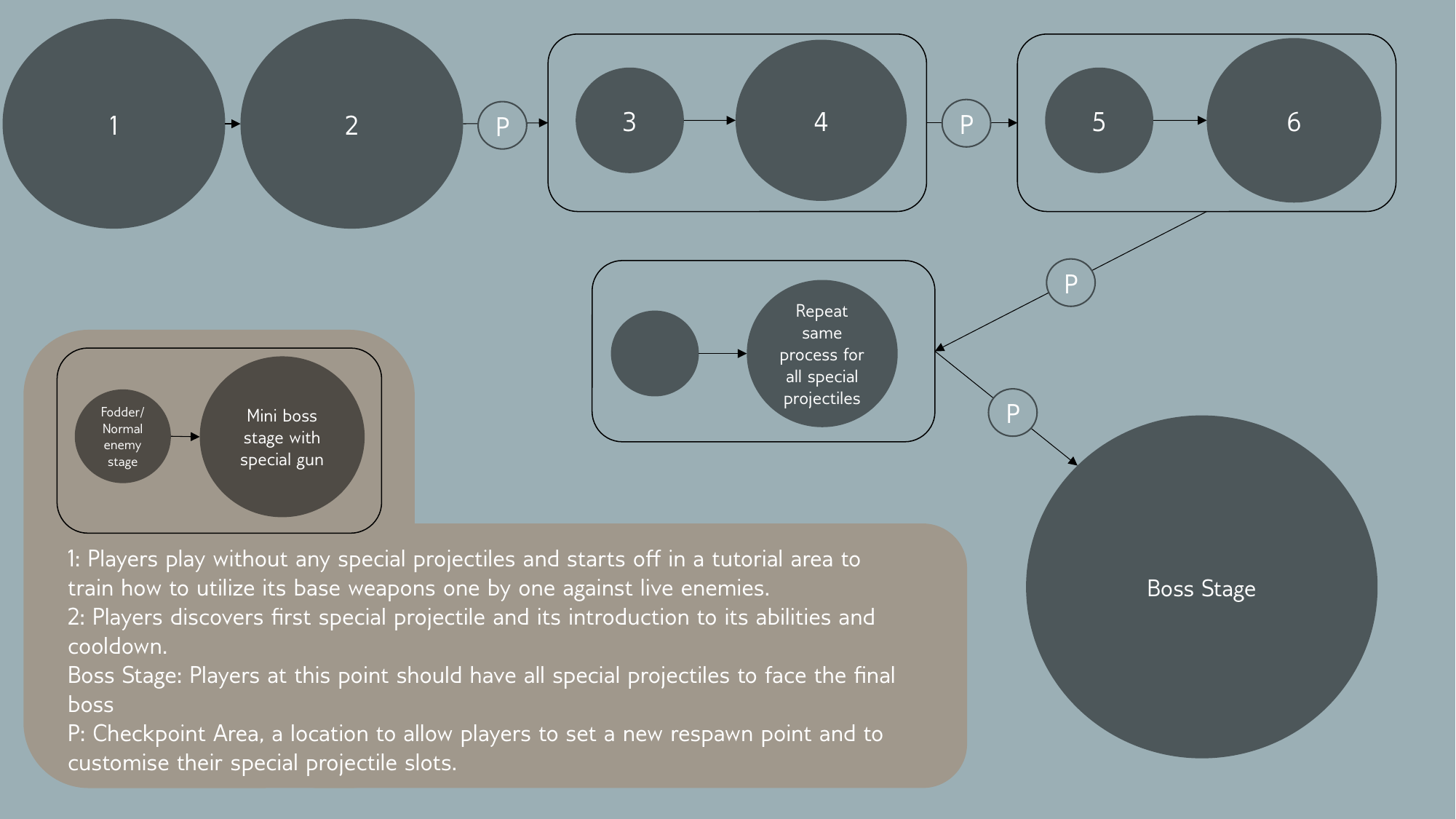

1
2

6
4
3
5
P
P
P

Repeat same process for all special projectiles

Mini boss stage with special gun
P
Fodder/Normal enemy stage
Boss Stage

1: Players play without any special projectiles and starts off in a tutorial area to train how to utilize its base weapons one by one against live enemies.
2: Players discovers first special projectile and its introduction to its abilities and cooldown.
Boss Stage: Players at this point should have all special projectiles to face the final boss
P: Checkpoint Area, a location to allow players to set a new respawn point and to customise their special projectile slots.